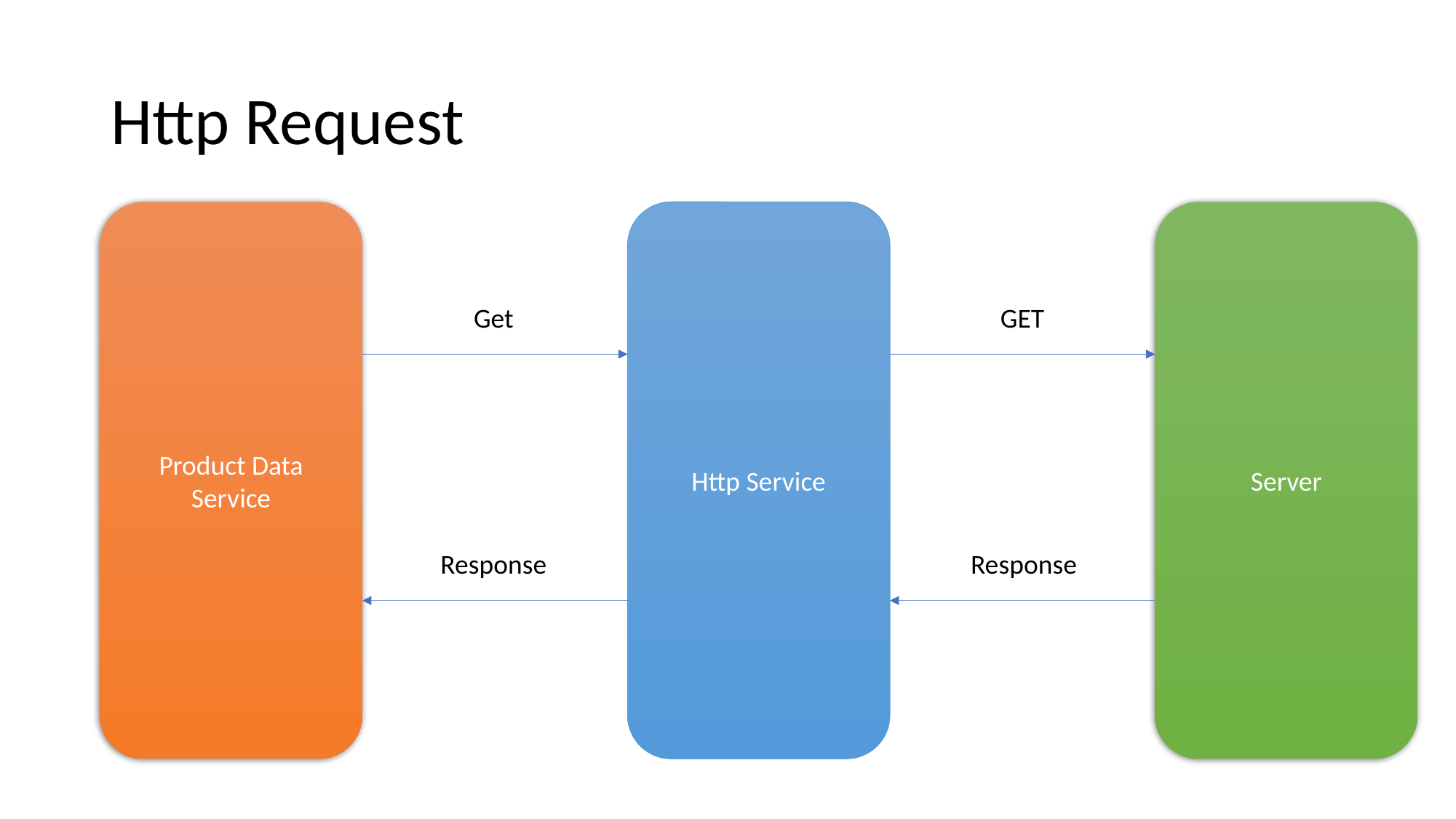

# Http Request
Product Data Service
Http Service
Server
Get
GET
Response
Response